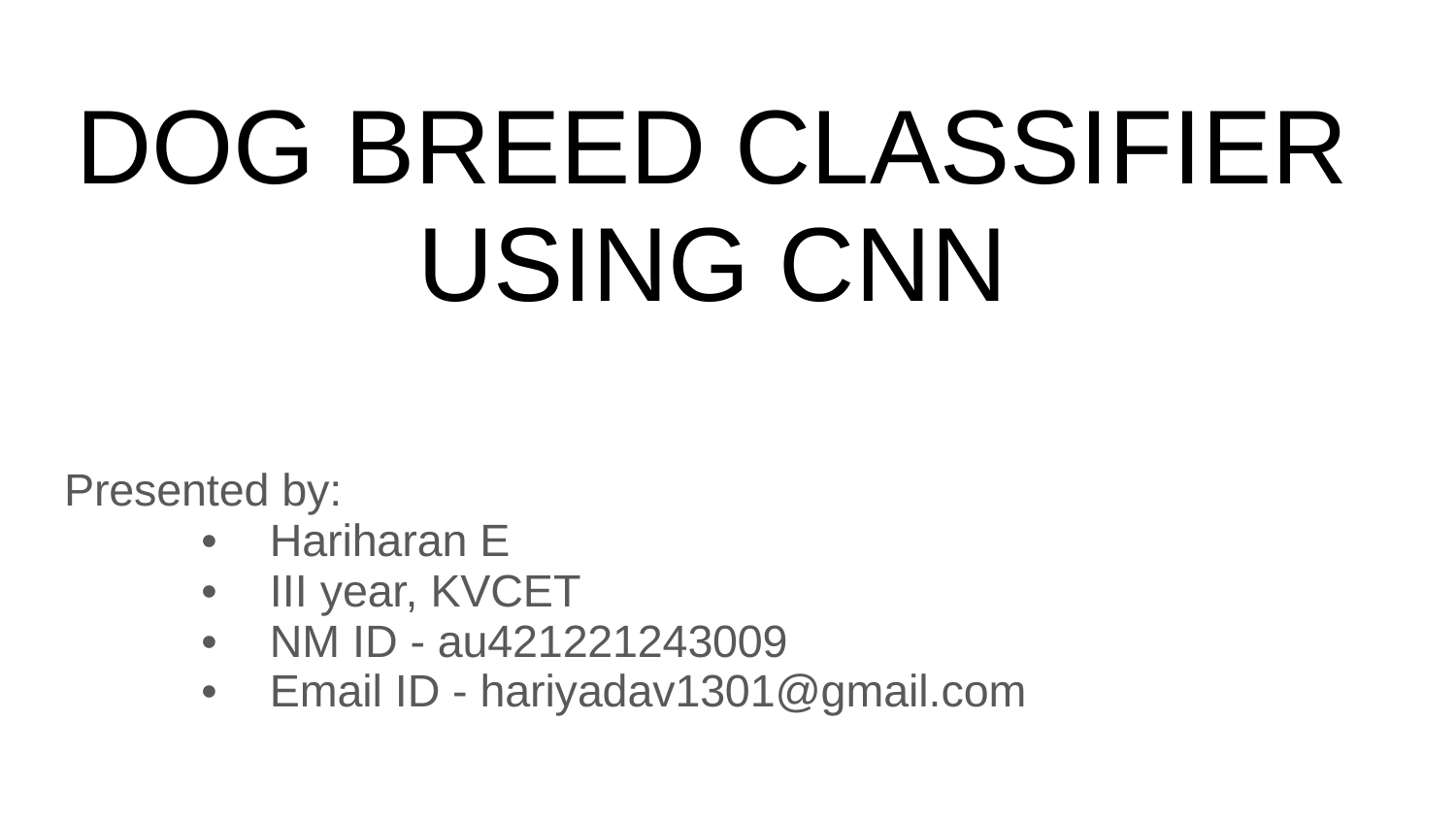

# DOG BREED CLASSIFIER USING CNN
Presented by:
Hariharan E
III year, KVCET
NM ID - au421221243009
Email ID - hariyadav1301@gmail.com